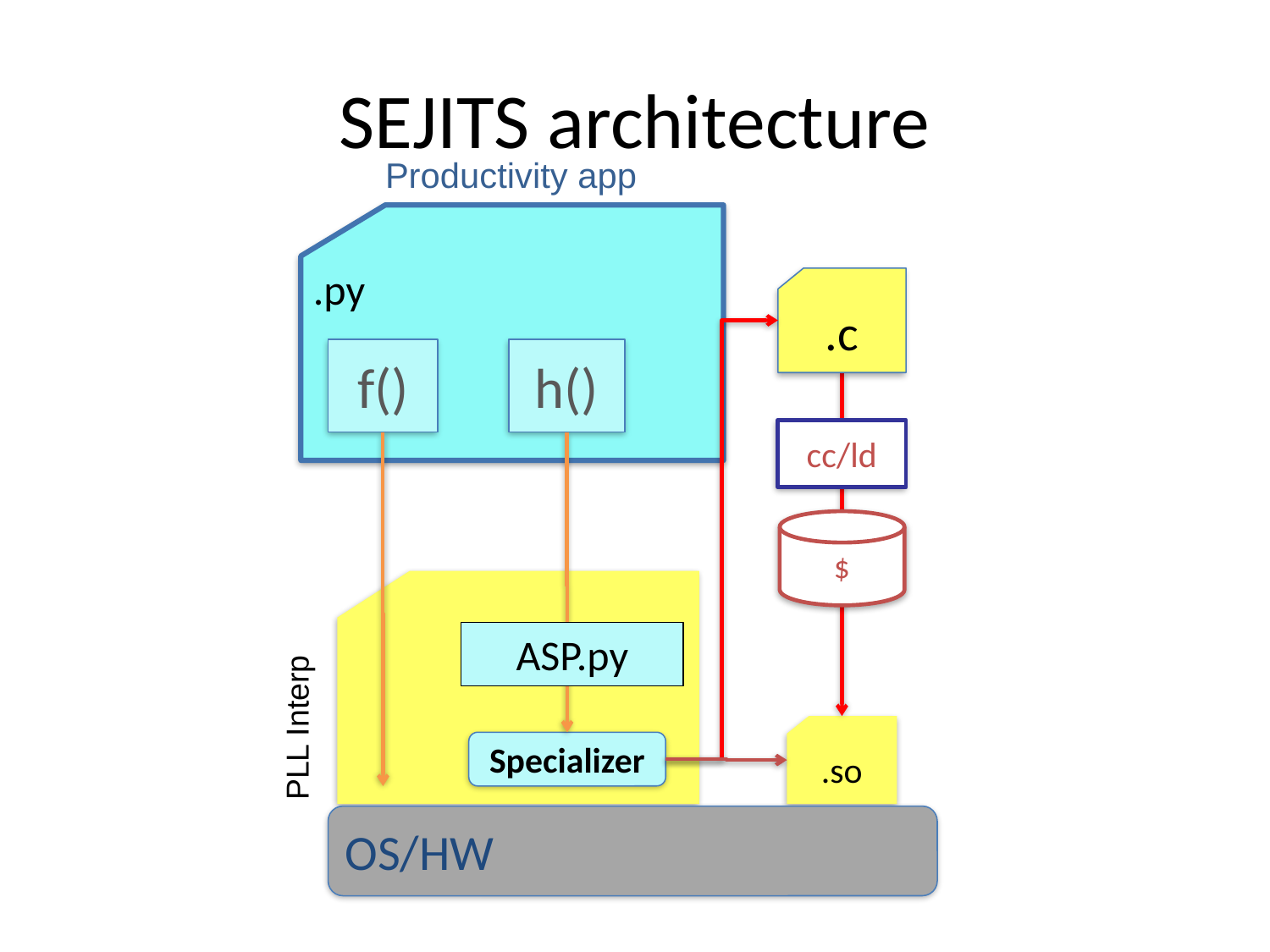

# SEJITS architecture
Productivity app
.py
.c
f()
h()
Specializer
cc/ld
.so
$

PLL Interp
ASP.py
OS/HW